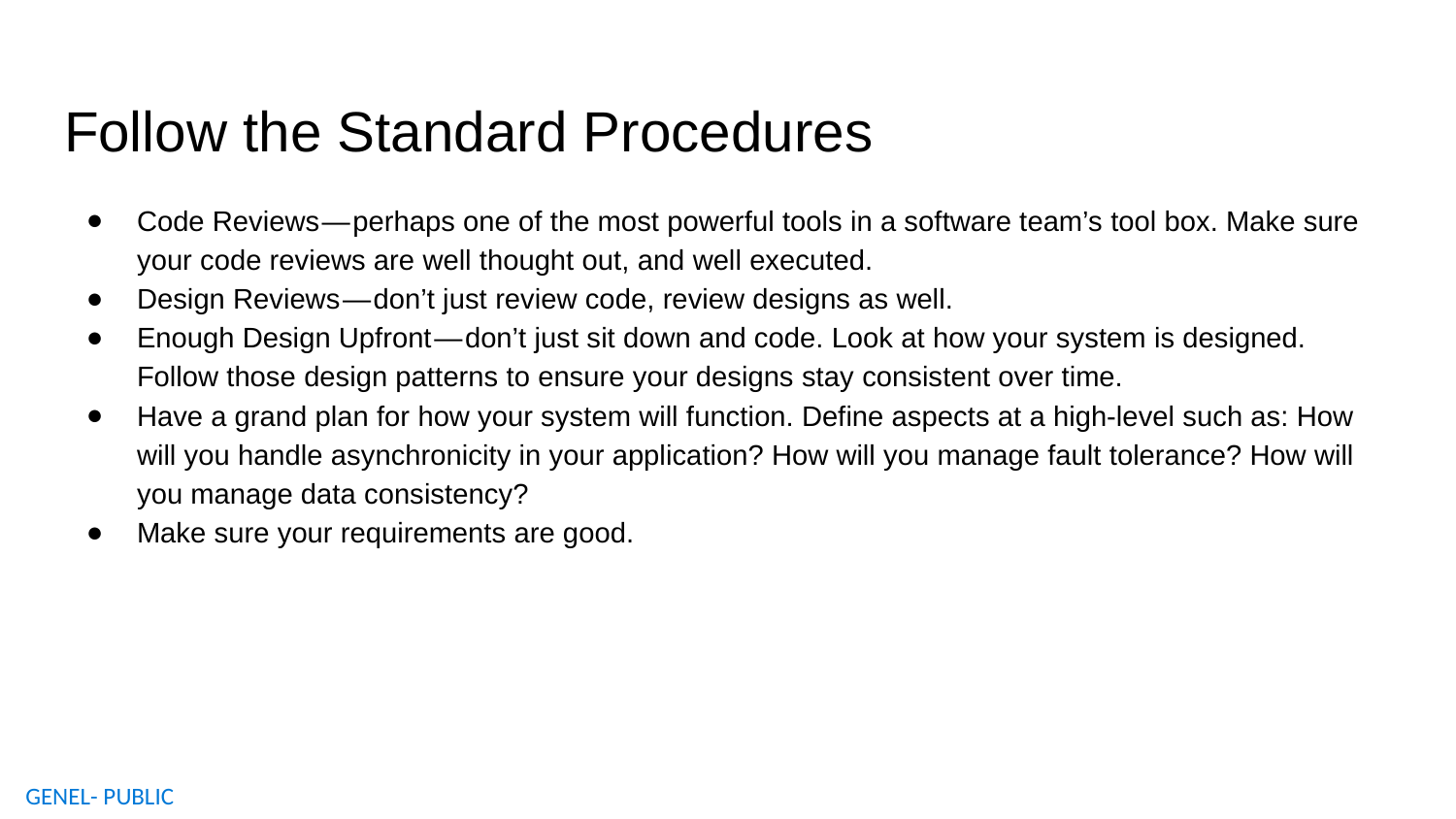

# Follow the Standard Procedures
Code Reviews — perhaps one of the most powerful tools in a software team’s tool box. Make sure your code reviews are well thought out, and well executed.
Design Reviews — don’t just review code, review designs as well.
Enough Design Upfront — don’t just sit down and code. Look at how your system is designed. Follow those design patterns to ensure your designs stay consistent over time.
Have a grand plan for how your system will function. Define aspects at a high-level such as: How will you handle asynchronicity in your application? How will you manage fault tolerance? How will you manage data consistency?
Make sure your requirements are good.